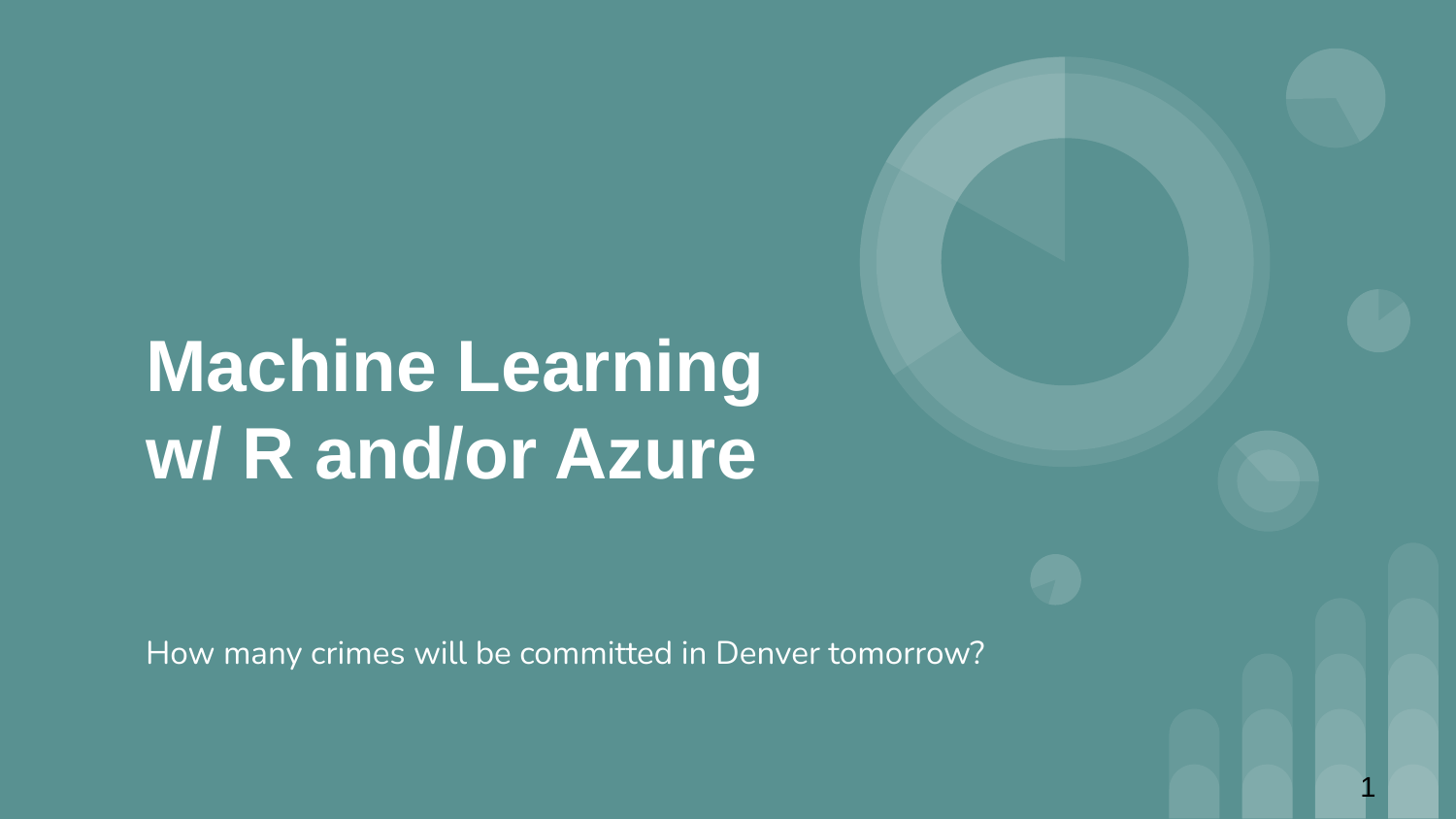

# Machine Learning w/ R and/or Azure
How many crimes will be committed in Denver tomorrow?
1